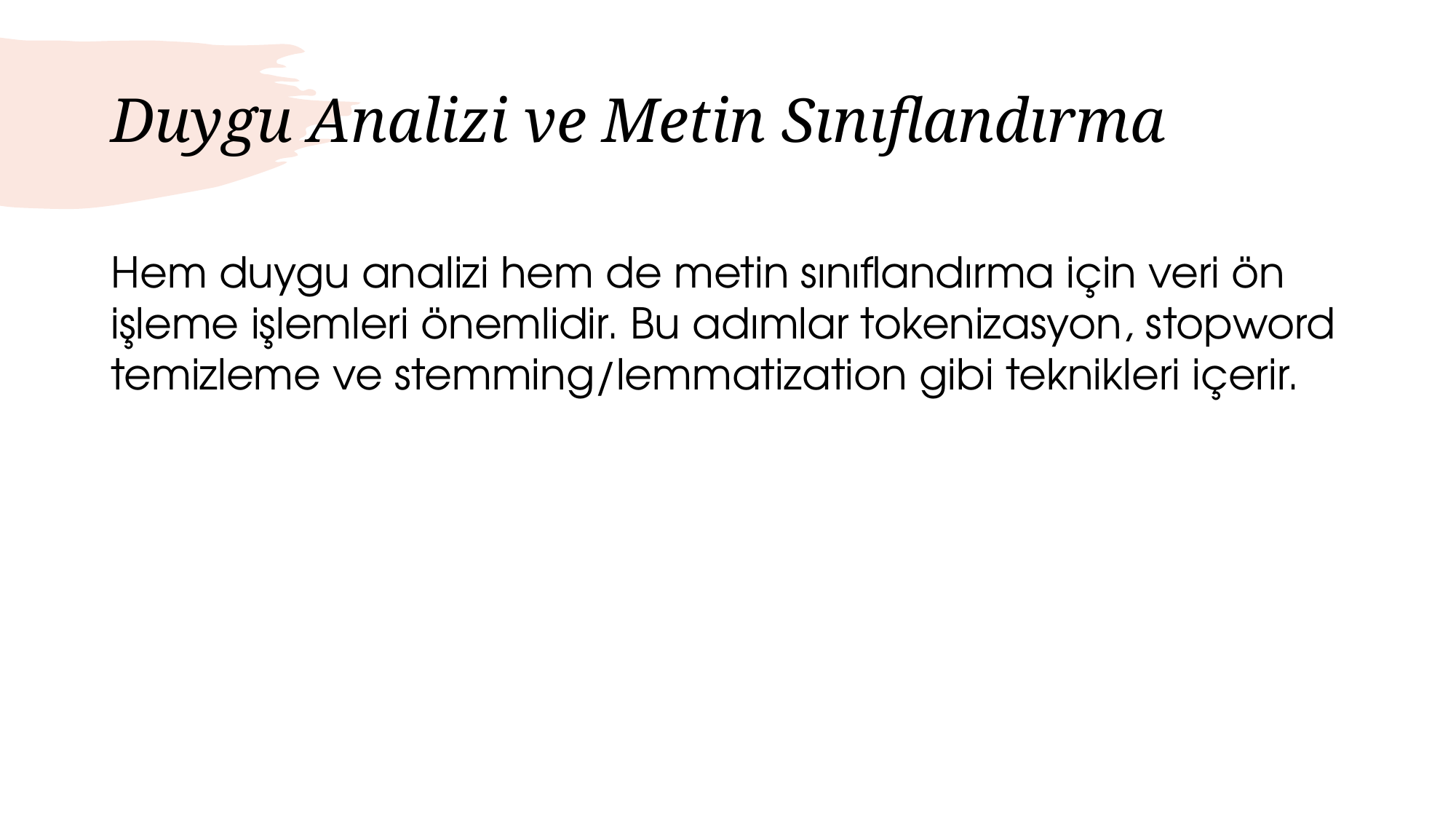

# Duygu Analizi ve Metin Sınıflandırma
Hem duygu analizi hem de metin sınıflandırma için veri ön işleme işlemleri önemlidir. Bu adımlar tokenizasyon, stopword temizleme ve stemming/lemmatization gibi teknikleri içerir.